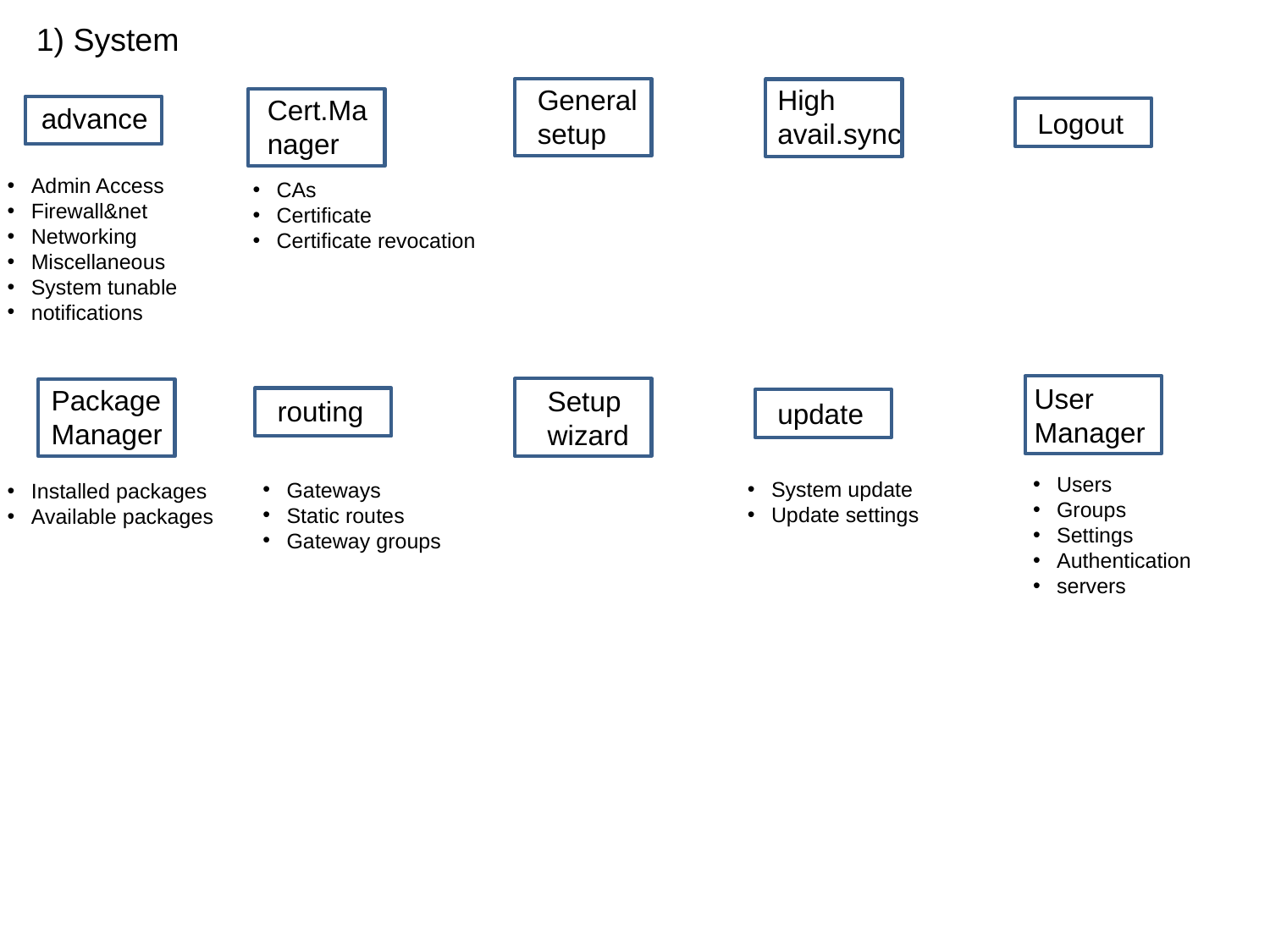

1) System
General setup
High avail.sync

Cert.Manager

advance

Logout
Admin Access
Firewall&net
Networking
Miscellaneous
System tunable
notifications

CAs
Certificate
Certificate revocation

User
Manager
Package Manager

Setup wizard

routing

update
Users
Groups
Settings
Authentication
servers
System update
Update settings
Gateways
Static routes
Gateway groups
Installed packages
Available packages